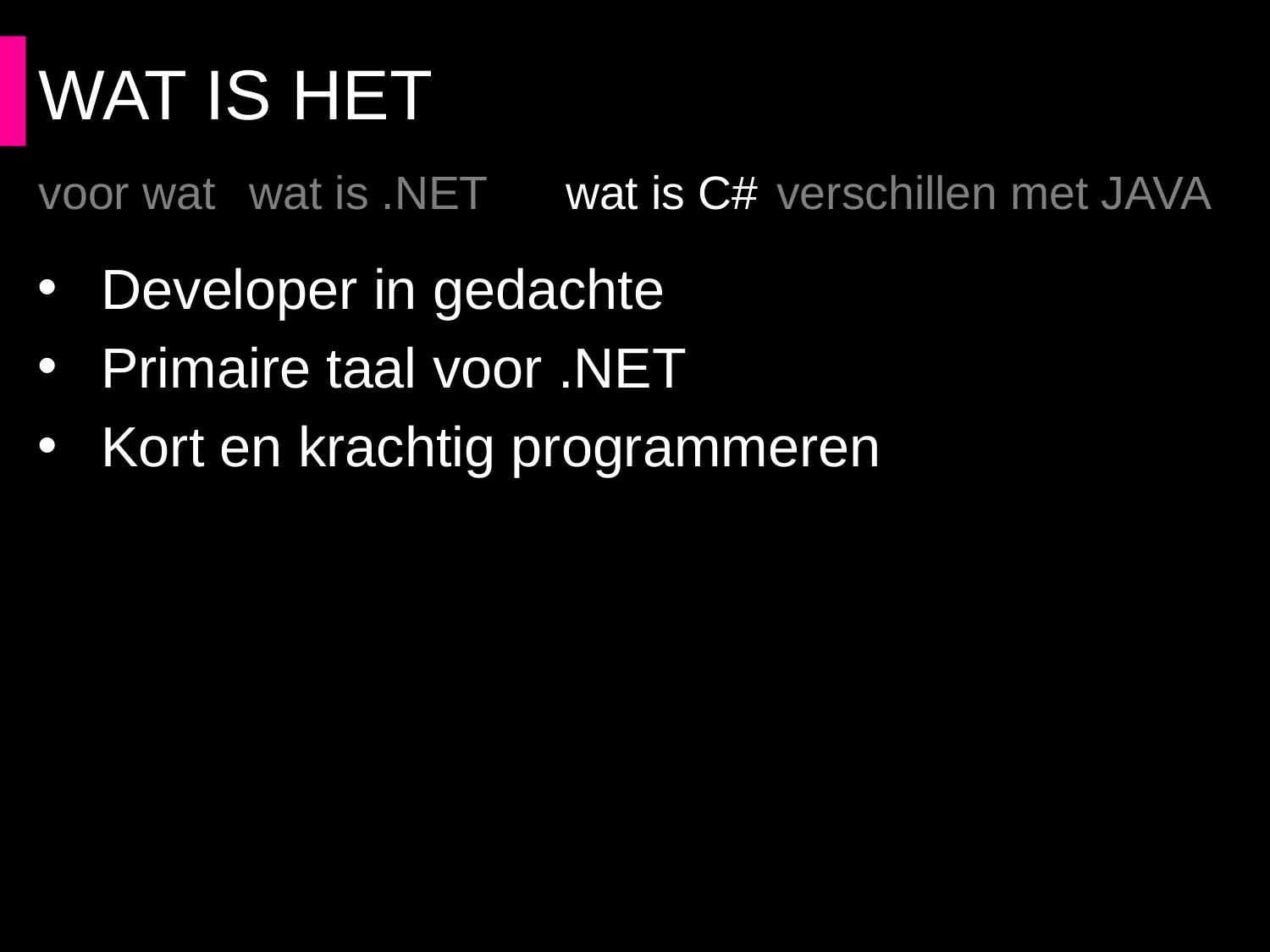

# WAT IS HET
voor wat	wat is .NET	wat is C#	verschillen met JAVA
Developer in gedachte
Primaire taal voor .NET
Kort en krachtig programmeren